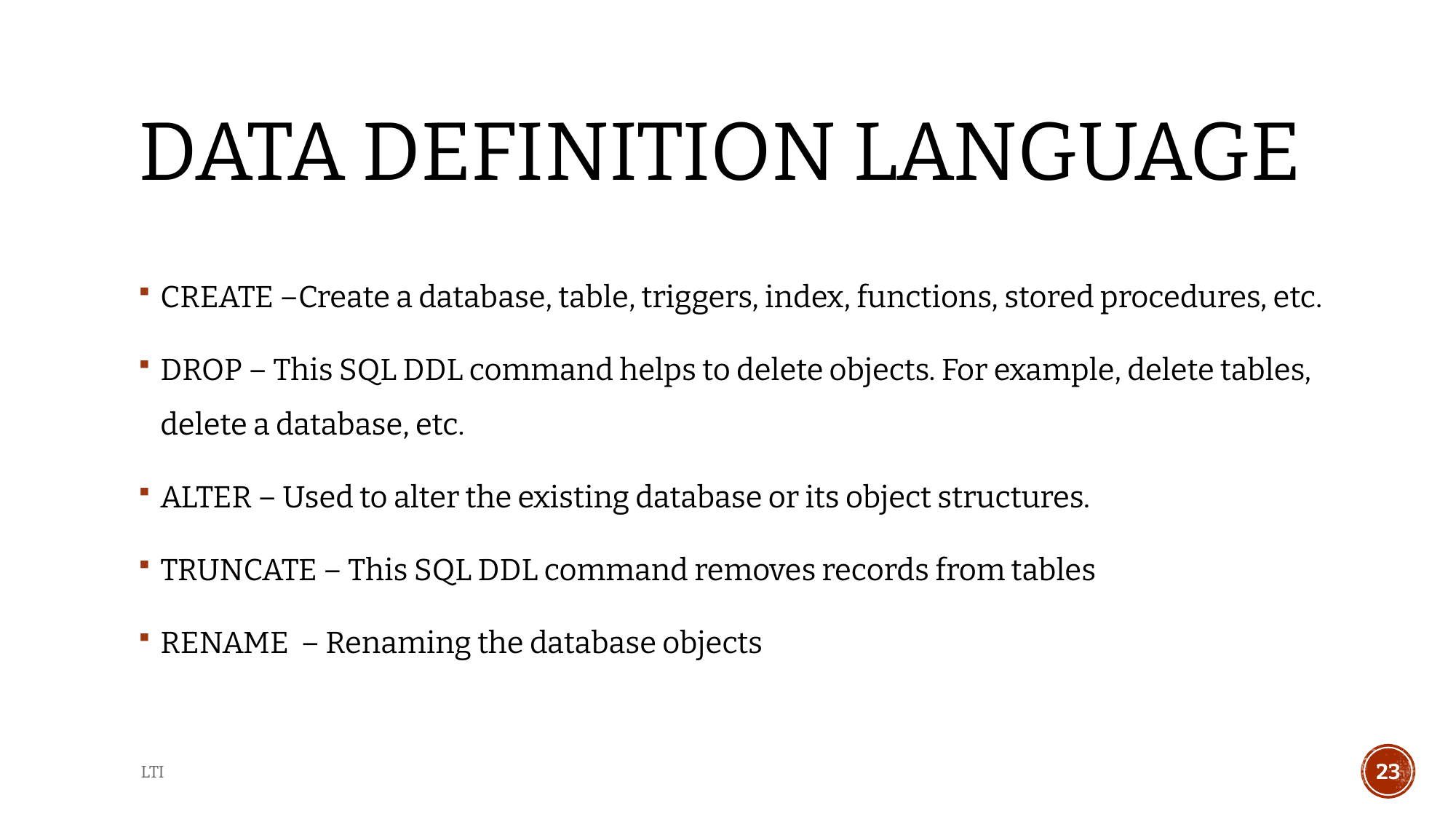

# Data Definition Language
CREATE –Create a database, table, triggers, index, functions, stored procedures, etc.
DROP – This SQL DDL command helps to delete objects. For example, delete tables, delete a database, etc.
ALTER – Used to alter the existing database or its object structures.
TRUNCATE – This SQL DDL command removes records from tables
RENAME  – Renaming the database objects

LTI
23